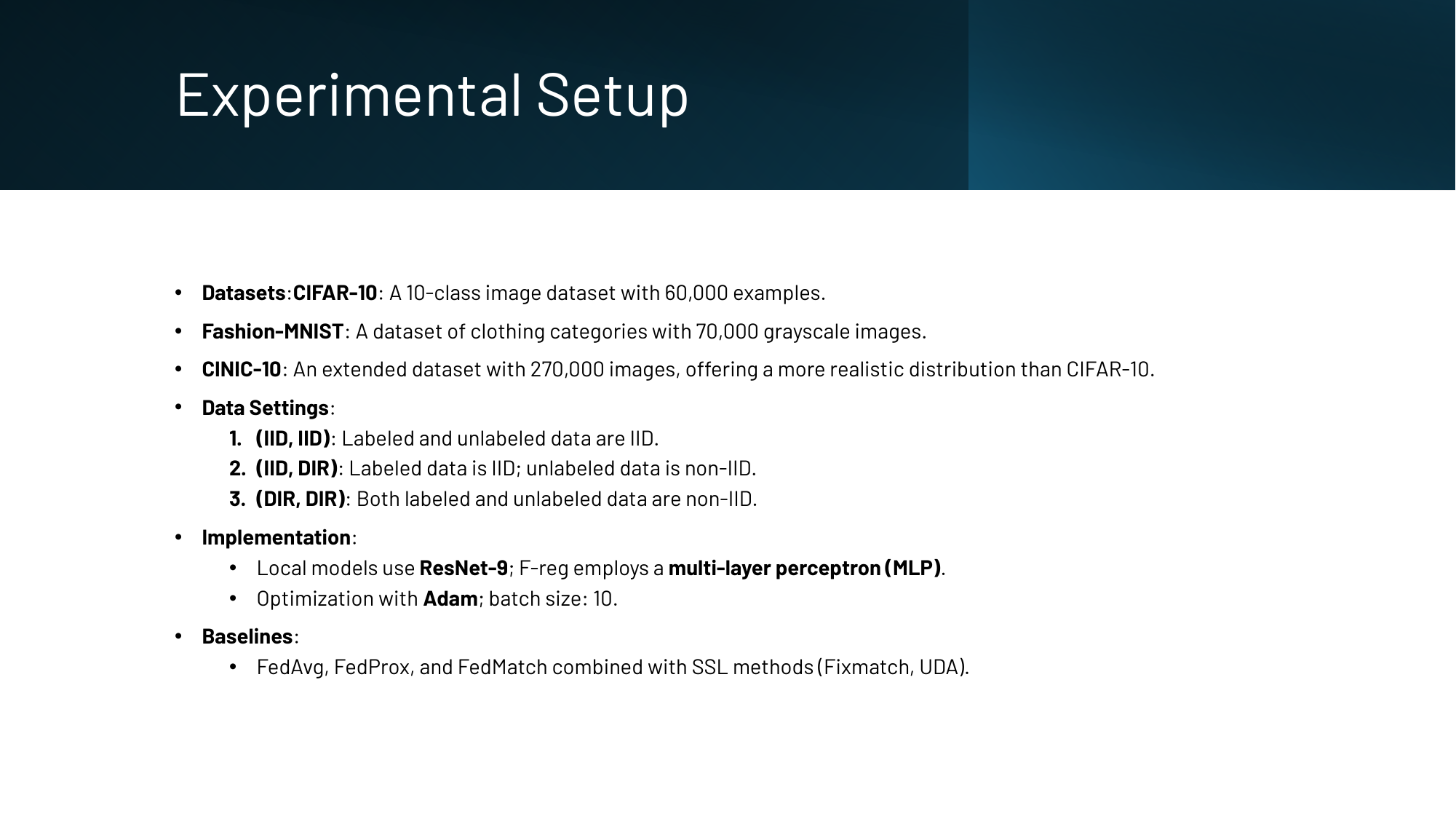

# Experimental Setup
Datasets:CIFAR-10: A 10-class image dataset with 60,000 examples.
Fashion-MNIST: A dataset of clothing categories with 70,000 grayscale images.
CINIC-10: An extended dataset with 270,000 images, offering a more realistic distribution than CIFAR-10.
Data Settings:
(IID, IID): Labeled and unlabeled data are IID.
(IID, DIR): Labeled data is IID; unlabeled data is non-IID.
(DIR, DIR): Both labeled and unlabeled data are non-IID.
Implementation:
Local models use ResNet-9; F-reg employs a multi-layer perceptron (MLP).
Optimization with Adam; batch size: 10.
Baselines:
FedAvg, FedProx, and FedMatch combined with SSL methods (Fixmatch, UDA).